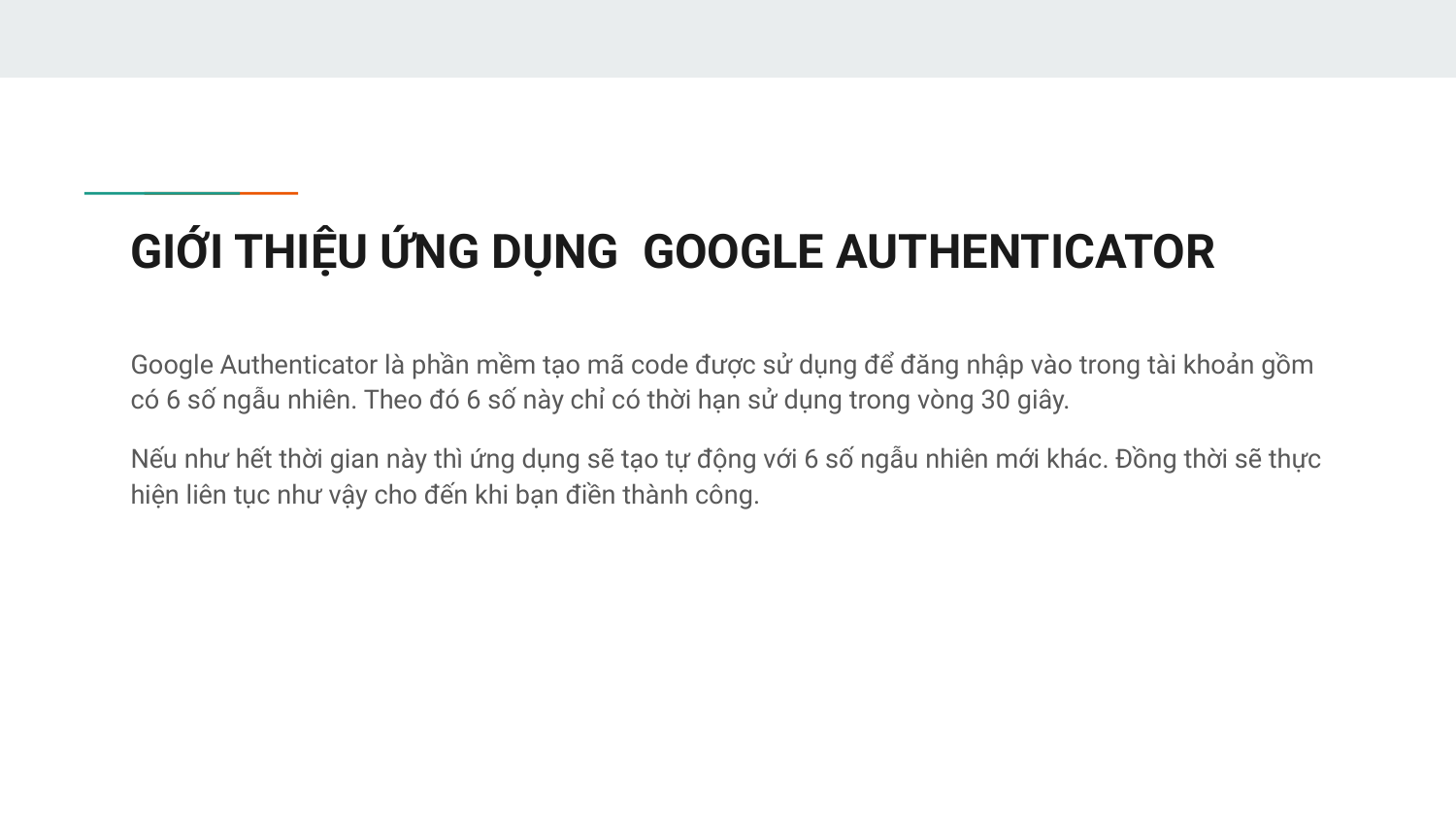

# GIỚI THIỆU ỨNG DỤNG  GOOGLE AUTHENTICATOR
Google Authenticator là phần mềm tạo mã code được sử dụng để đăng nhập vào trong tài khoản gồm có 6 số ngẫu nhiên. Theo đó 6 số này chỉ có thời hạn sử dụng trong vòng 30 giây.
Nếu như hết thời gian này thì ứng dụng sẽ tạo tự động với 6 số ngẫu nhiên mới khác. Đồng thời sẽ thực hiện liên tục như vậy cho đến khi bạn điền thành công.